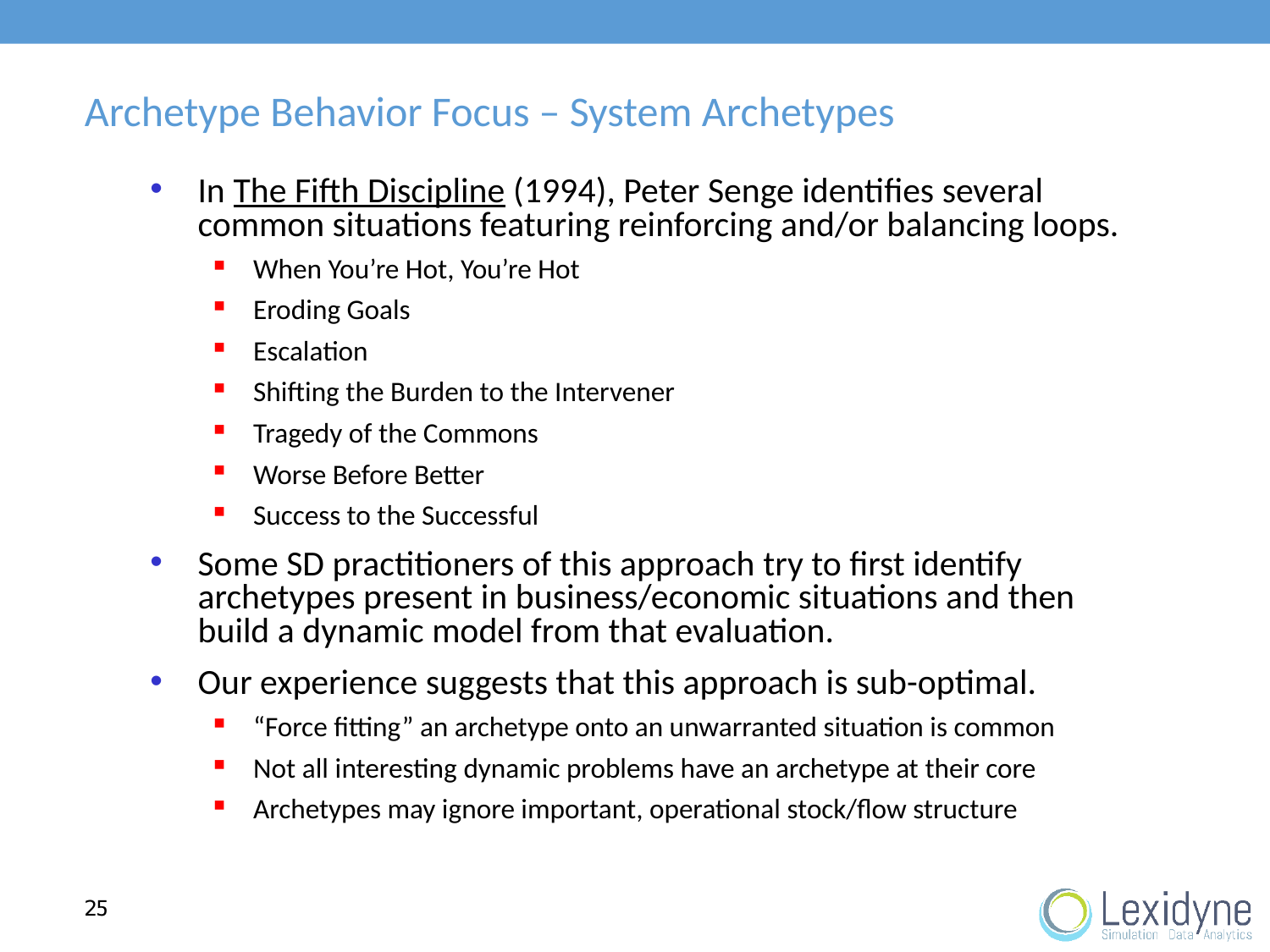

# Archetype Behavior Focus – System Archetypes
In The Fifth Discipline (1994), Peter Senge identifies several common situations featuring reinforcing and/or balancing loops.
When You’re Hot, You’re Hot
Eroding Goals
Escalation
Shifting the Burden to the Intervener
Tragedy of the Commons
Worse Before Better
Success to the Successful
Some SD practitioners of this approach try to first identify archetypes present in business/economic situations and then build a dynamic model from that evaluation.
Our experience suggests that this approach is sub-optimal.
“Force fitting” an archetype onto an unwarranted situation is common
Not all interesting dynamic problems have an archetype at their core
Archetypes may ignore important, operational stock/flow structure
25